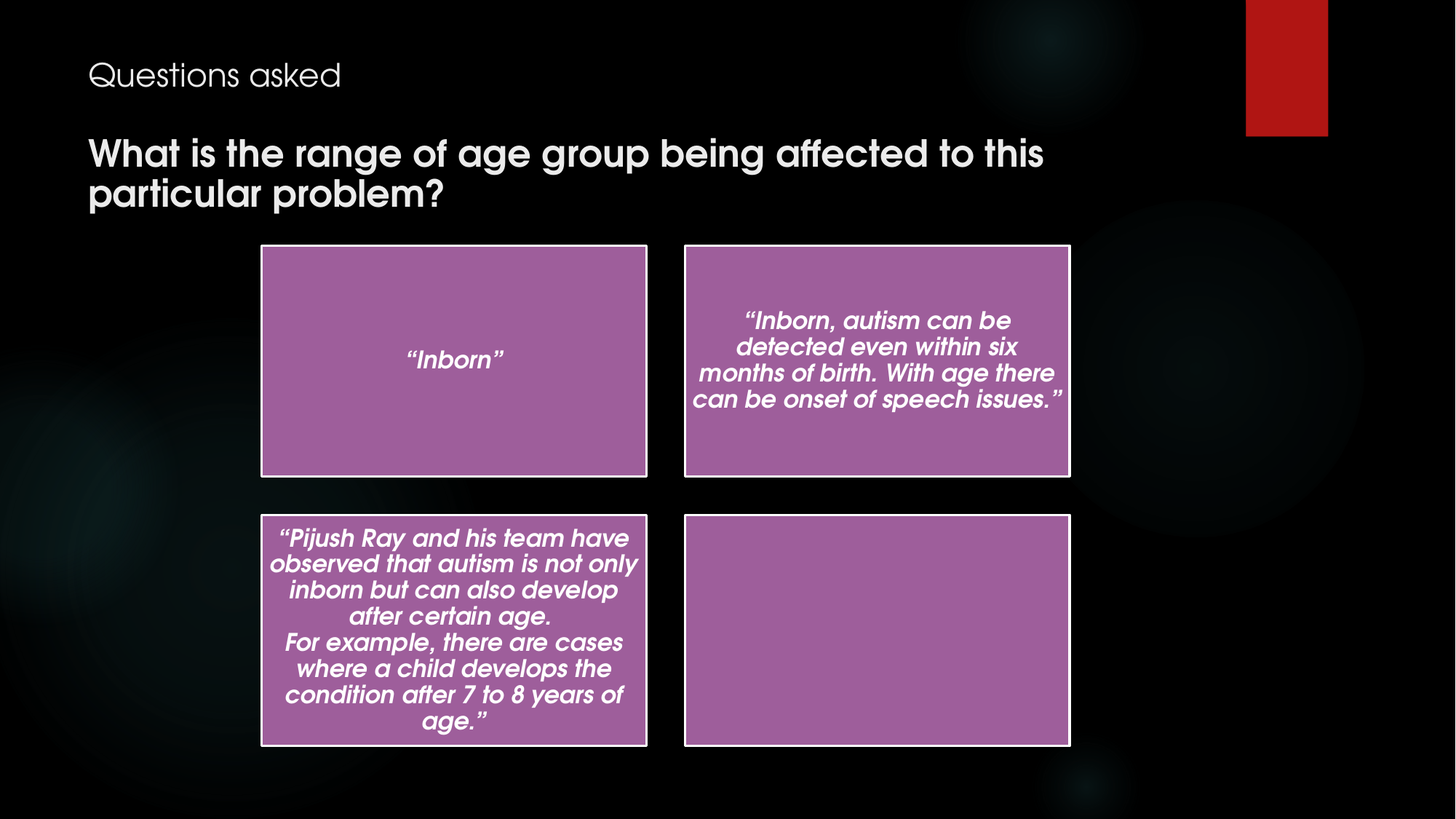

# Questions asked What is the range of age group being affected to this particular problem?
“Inborn”
“Inborn, autism can be detected even within six months of birth. With age there can be onset of speech issues.”
“Pijush Ray and his team have observed that autism is not only inborn but can also develop after certain age.  For example, there are cases where a child develops the condition after 7 to 8 years of age.”